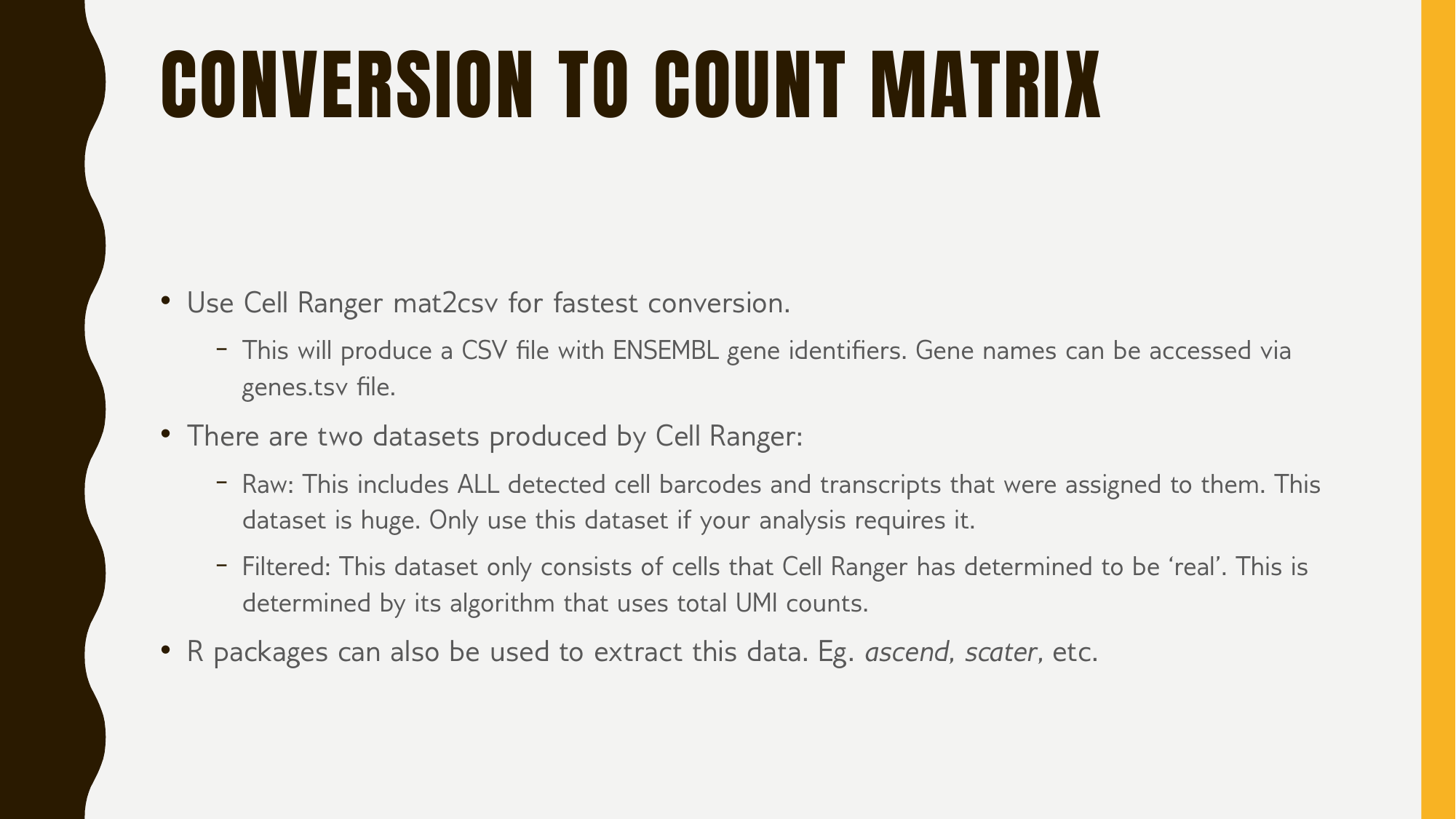

# Conversion to count matrix
Use Cell Ranger mat2csv for fastest conversion.
This will produce a CSV file with ENSEMBL gene identifiers. Gene names can be accessed via genes.tsv file.
There are two datasets produced by Cell Ranger:
Raw: This includes ALL detected cell barcodes and transcripts that were assigned to them. This dataset is huge. Only use this dataset if your analysis requires it.
Filtered: This dataset only consists of cells that Cell Ranger has determined to be ‘real’. This is determined by its algorithm that uses total UMI counts.
R packages can also be used to extract this data. Eg. ascend, scater, etc.